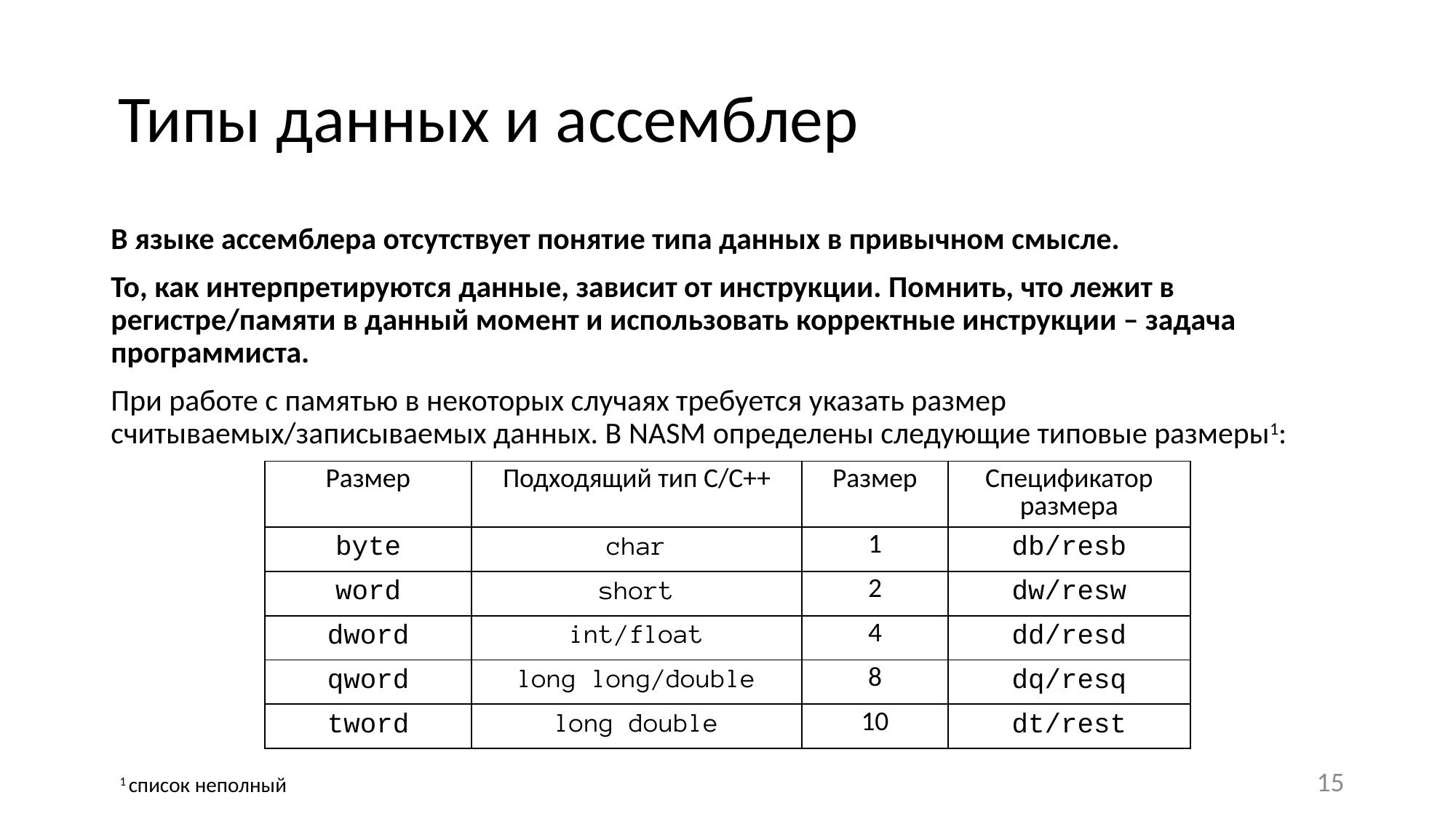

# Типы данных и ассемблер
В языке ассемблера отсутствует понятие типа данных в привычном смысле.
То, как интерпретируются данные, зависит от инструкции. Помнить, что лежит в регистре/памяти в данный момент и использовать корректные инструкции – задача программиста.
При работе с памятью в некоторых случаях требуется указать размер считываемых/записываемых данных. В NASM определены следующие типовые размеры1:

| Размер | Подходящий тип С/С++ | Размер | Спецификатор размера |
| --- | --- | --- | --- |
| byte | char | 1 | db/resb |
| word | short | 2 | dw/resw |
| dword | int/float | 4 | dd/resd |
| qword | long long/double | 8 | dq/resq |
| tword | long double | 10 | dt/rest |
15
1 список неполный